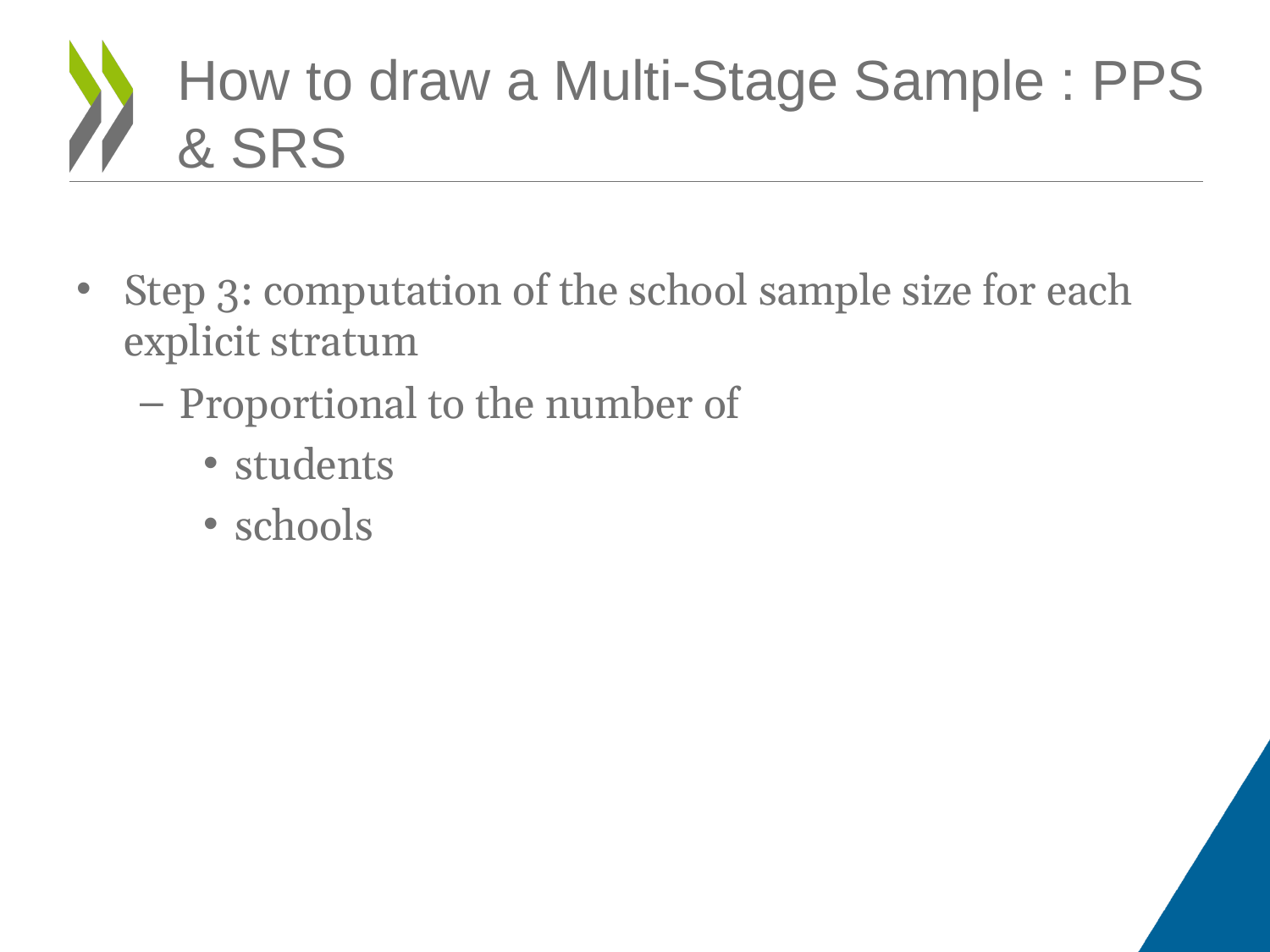

# How to draw a Multi-Stage Sample : PPS & SRS
Step 3: computation of the school sample size for each explicit stratum
Proportional to the number of
students
schools